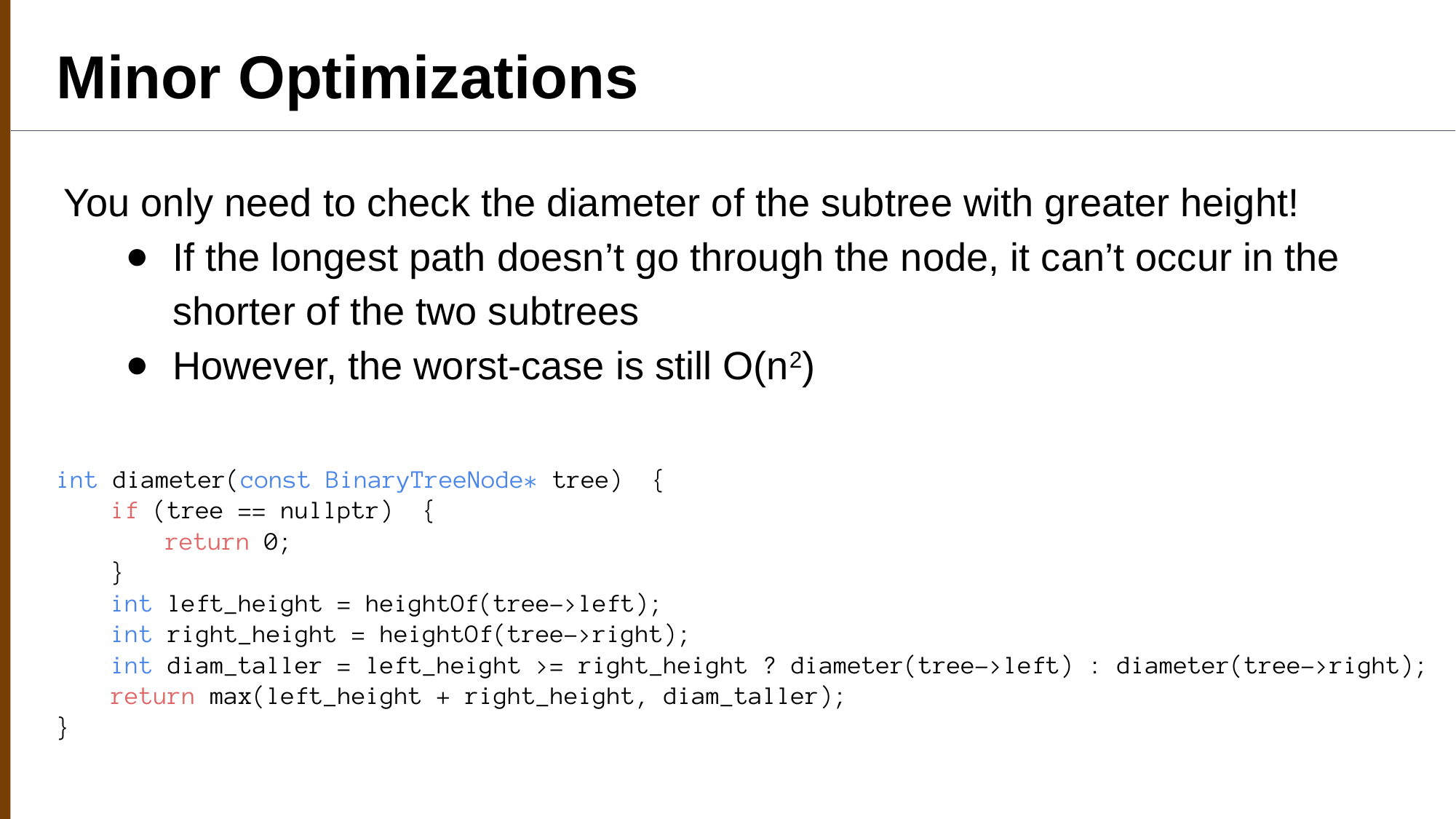

Minor Optimizations
You only need to check the diameter of the subtree with greater height!
If the longest path doesn’t go through the node, it can’t occur in the shorter of the two subtrees
However, the worst-case is still O(n2)
int diameter(const BinaryTreeNode* tree)  {
if (tree == nullptr)  {
return 0;
}
int left_height = heightOf(tree->left);
int right_height = heightOf(tree->right);
int diam_taller = left_height >= right_height ? diameter(tree->left) : diameter(tree->right);
return max(left_height + right_height, diam_taller);
}